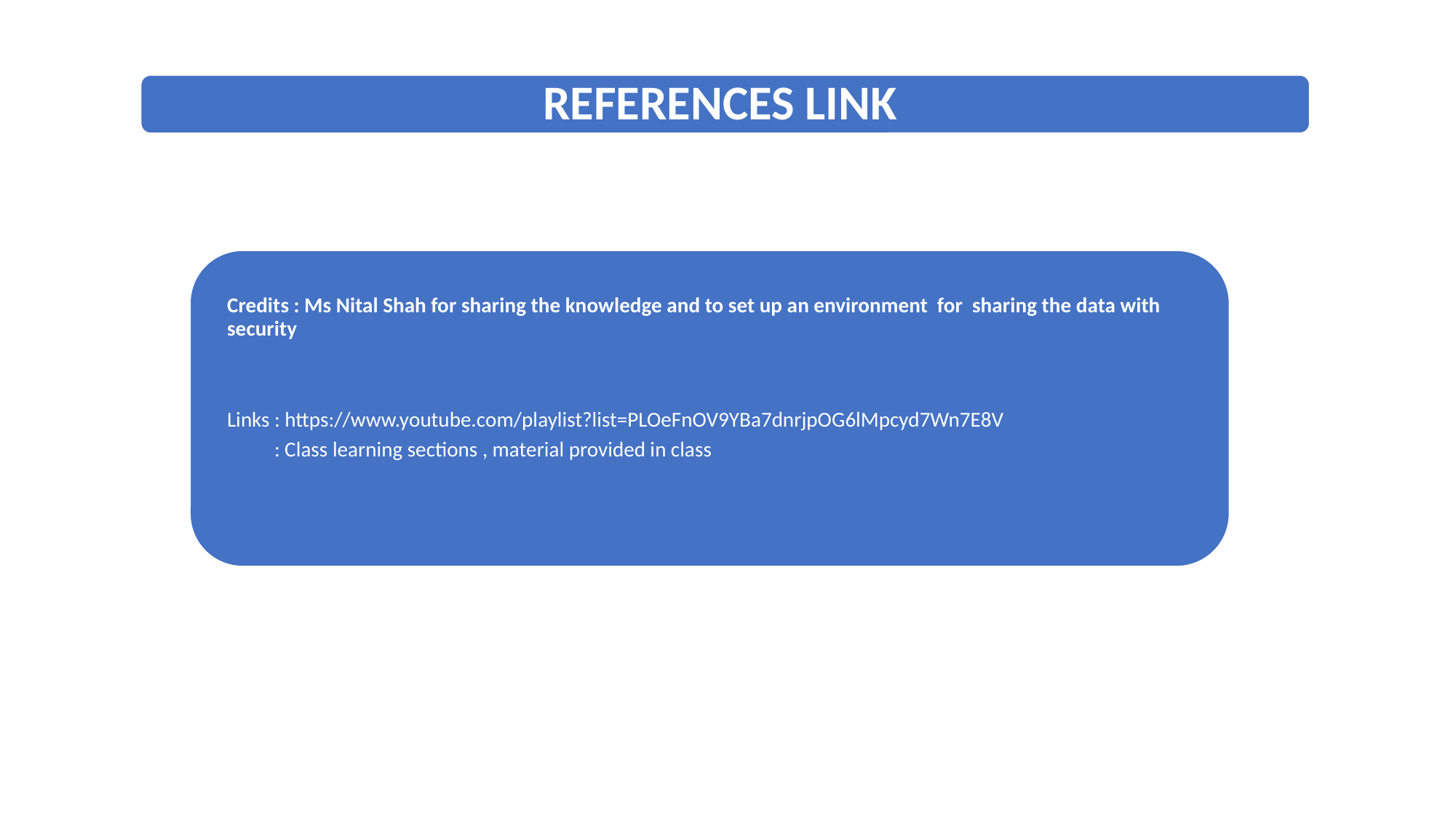

REFERENCES LINK
Credits : Ms Nital Shah for sharing the knowledge and to set up an environment  for  sharing the data with security

Links : https://www.youtube.com/playlist?list=PLOeFnOV9YBa7dnrjpOG6lMpcyd7Wn7E8V
          : Class learning sections , material provided in class